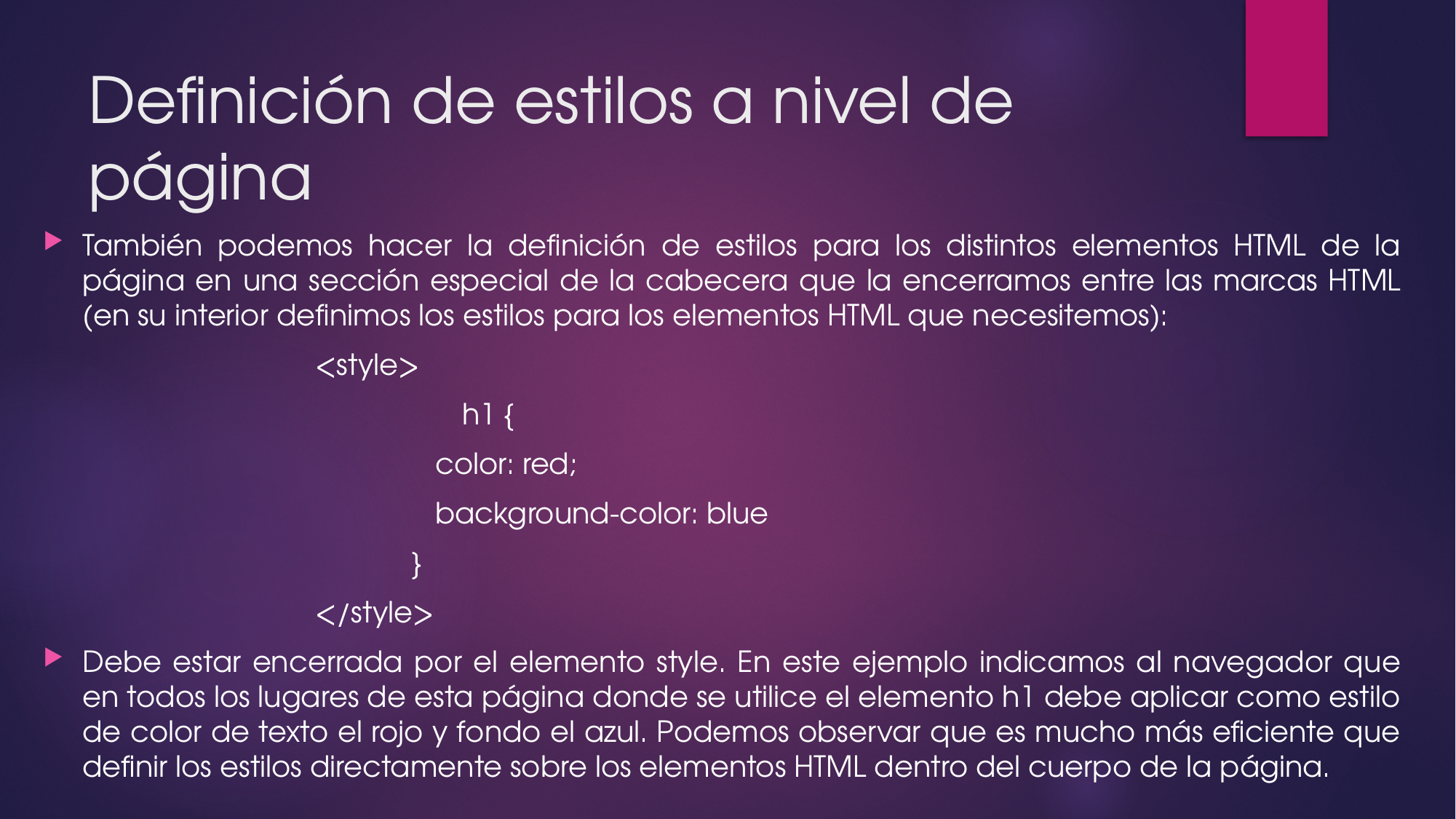

# Definición de estilos a nivel de página
También podemos hacer la definición de estilos para los distintos elementos HTML de la página en una sección especial de la cabecera que la encerramos entre las marcas HTML (en su interior definimos los estilos para los elementos HTML que necesitemos):
                                  <style>
	                            	h1 {
                                                 color: red;
                                                 background-color: blue
                                              }
                                  </style>
Debe estar encerrada por el elemento style. En este ejemplo indicamos al navegador que en todos los lugares de esta página donde se utilice el elemento h1 debe aplicar como estilo de color de texto el rojo y fondo el azul. Podemos observar que es mucho más eficiente que definir los estilos directamente sobre los elementos HTML dentro del cuerpo de la página.